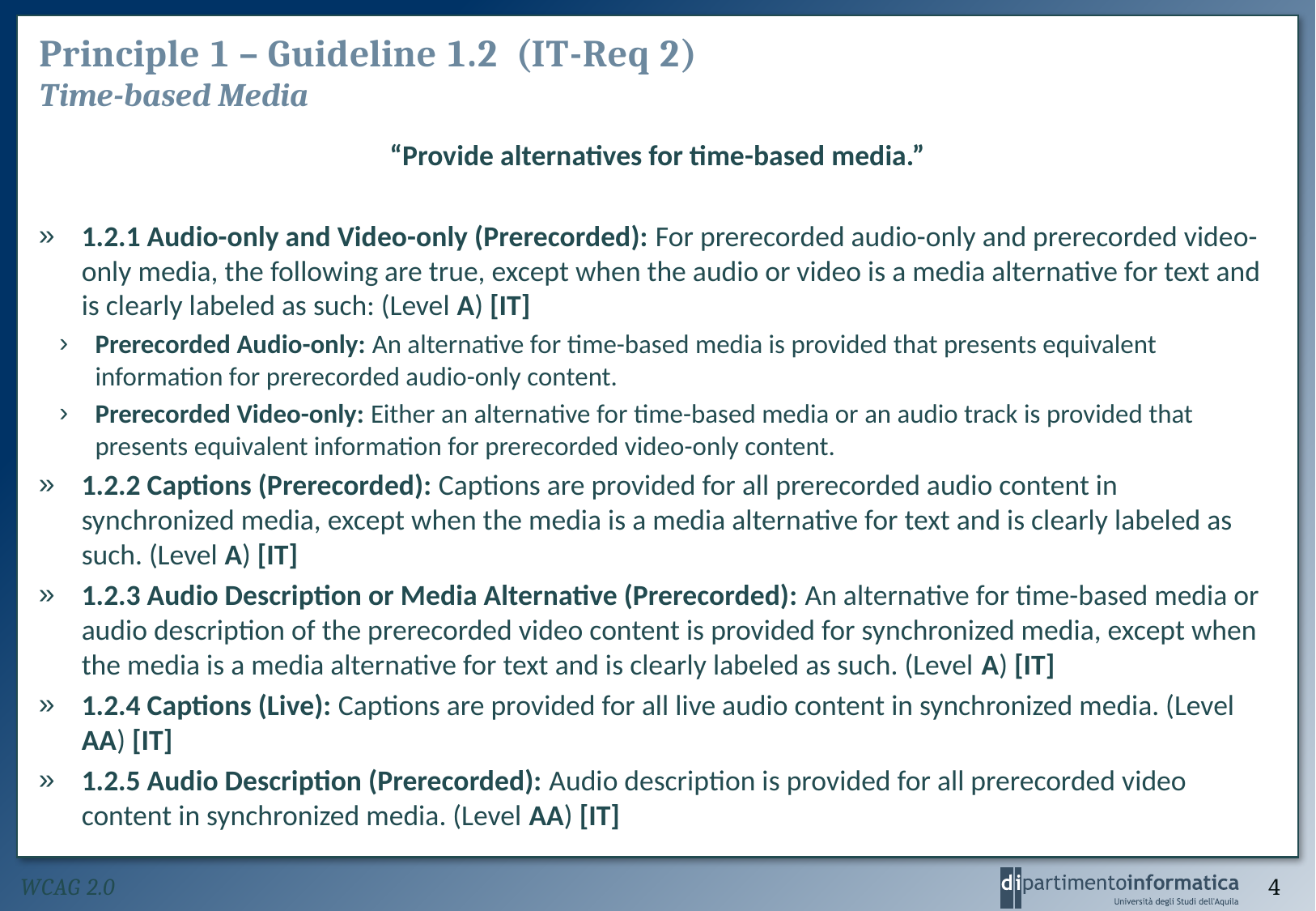

# Principle 1 – Guideline 1.2  (IT-Req 2) Time-based Media
“Provide alternatives for time-based media.”

1.2.1 Audio-only and Video-only (Prerecorded): For prerecorded audio-only and prerecorded video-only media, the following are true, except when the audio or video is a media alternative for text and is clearly labeled as such: (Level A) [IT]
Prerecorded Audio-only: An alternative for time-based media is provided that presents equivalent information for prerecorded audio-only content.
Prerecorded Video-only: Either an alternative for time-based media or an audio track is provided that presents equivalent information for prerecorded video-only content.
1.2.2 Captions (Prerecorded): Captions are provided for all prerecorded audio content in synchronized media, except when the media is a media alternative for text and is clearly labeled as such. (Level A) [IT]
1.2.3 Audio Description or Media Alternative (Prerecorded): An alternative for time-based media or audio description of the prerecorded video content is provided for synchronized media, except when the media is a media alternative for text and is clearly labeled as such. (Level A) [IT]
1.2.4 Captions (Live): Captions are provided for all live audio content in synchronized media. (Level AA) [IT]
1.2.5 Audio Description (Prerecorded): Audio description is provided for all prerecorded video content in synchronized media. (Level AA) [IT]
WCAG 2.0
4